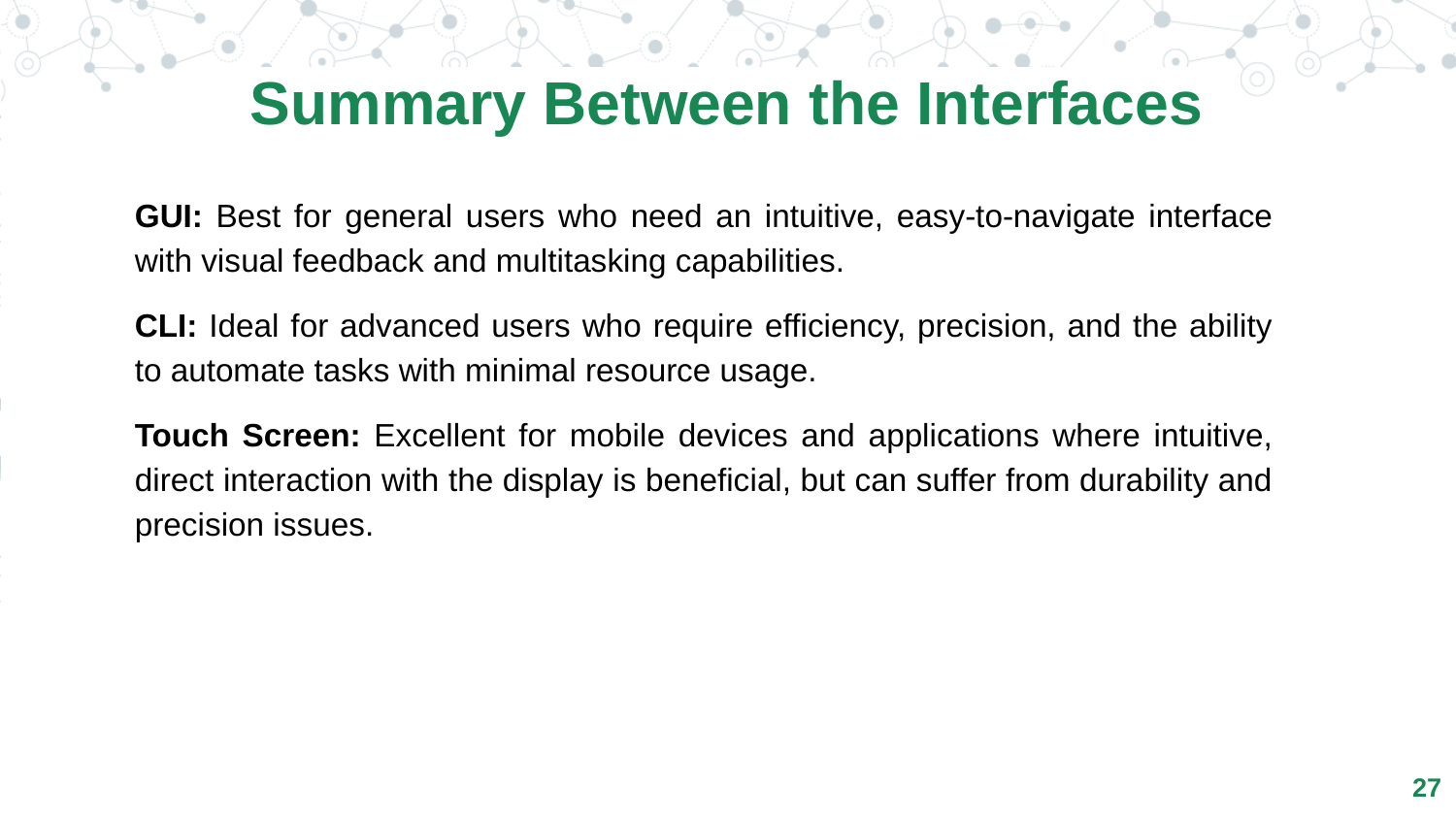

Summary Between the Interfaces

GUI: Best for general users who need an intuitive, easy-to-navigate interface with visual feedback and multitasking capabilities.
CLI: Ideal for advanced users who require efficiency, precision, and the ability to automate tasks with minimal resource usage.
Touch Screen: Excellent for mobile devices and applications where intuitive, direct interaction with the display is beneficial, but can suffer from durability and precision issues.

27